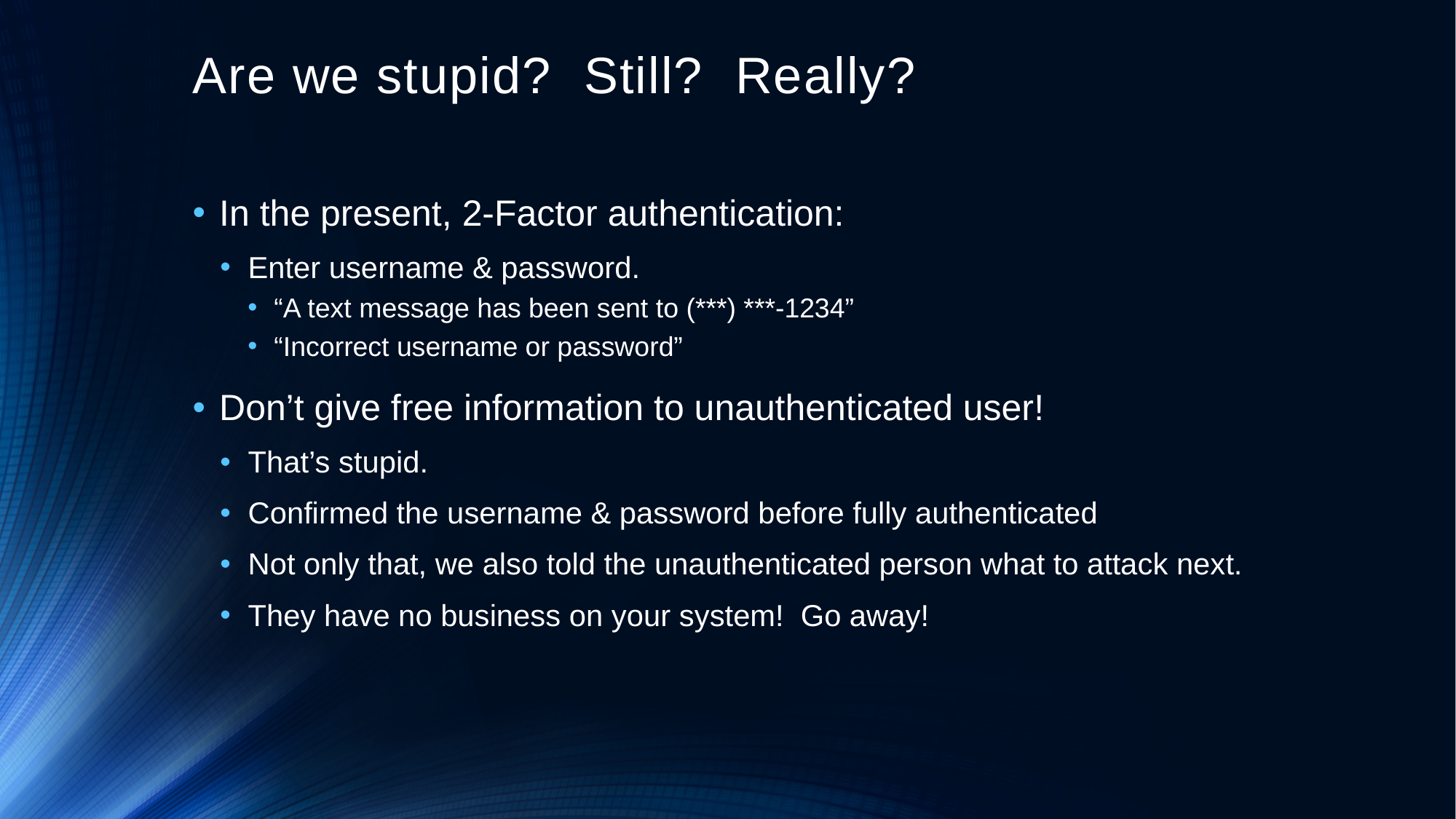

# Are we stupid?  Still?  Really?

In the present, 2-Factor authentication:
Enter username & password.
“A text message has been sent to (***) ***-1234”
“Incorrect username or password”
Don’t give free information to unauthenticated user!
That’s stupid.
Confirmed the username & password before fully authenticated
Not only that, we also told the unauthenticated person what to attack next.
They have no business on your system!  Go away!